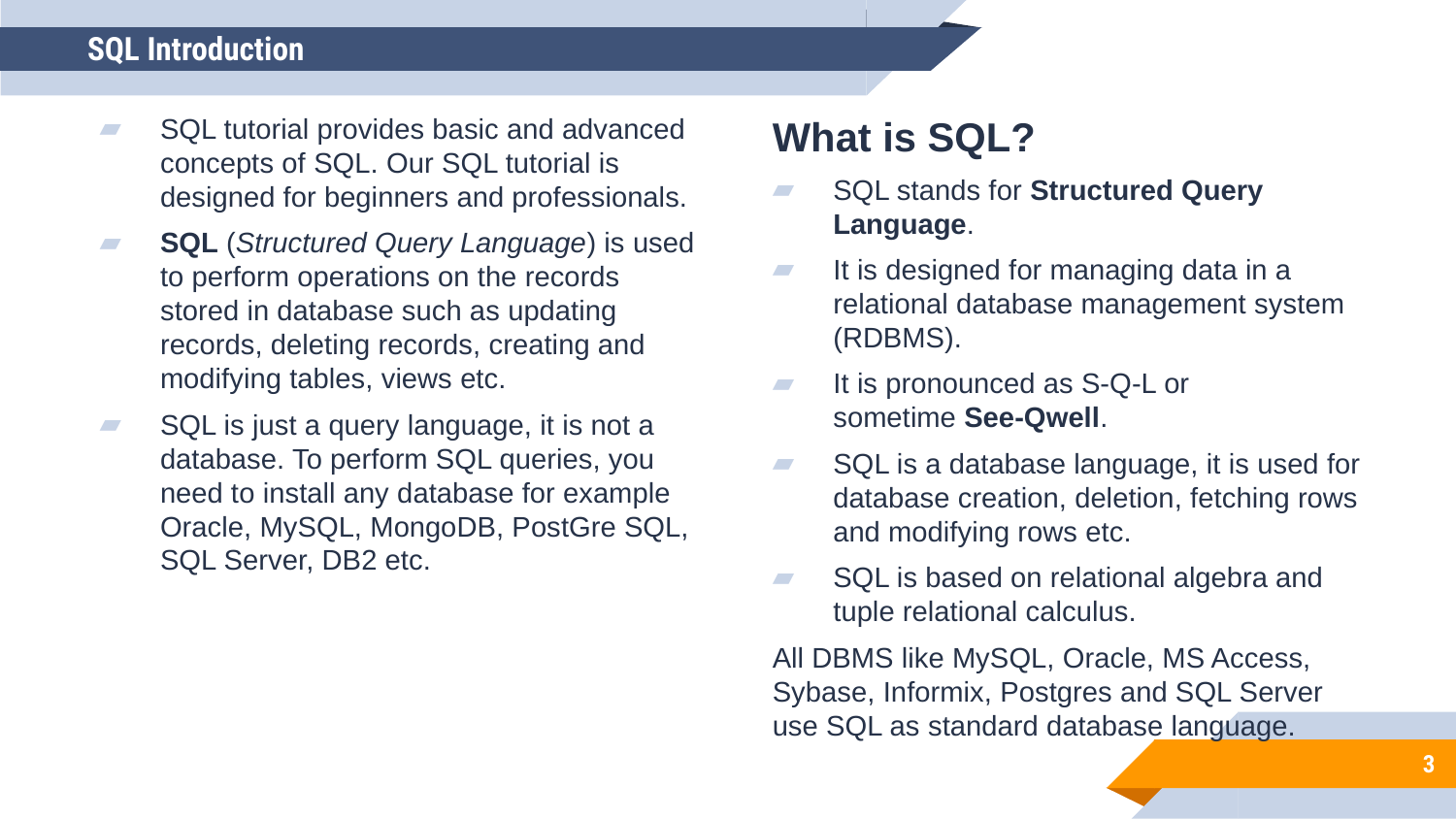

# SQL Introduction
SQL tutorial provides basic and advanced concepts of SQL. Our SQL tutorial is designed for beginners and professionals.
SQL (Structured Query Language) is used to perform operations on the records stored in database such as updating records, deleting records, creating and modifying tables, views etc.
SQL is just a query language, it is not a database. To perform SQL queries, you need to install any database for example Oracle, MySQL, MongoDB, PostGre SQL, SQL Server, DB2 etc.
What is SQL?
SQL stands for Structured Query Language.
It is designed for managing data in a relational database management system (RDBMS).
It is pronounced as S-Q-L or sometime See-Qwell.
SQL is a database language, it is used for database creation, deletion, fetching rows and modifying rows etc.
SQL is based on relational algebra and tuple relational calculus.
All DBMS like MySQL, Oracle, MS Access, Sybase, Informix, Postgres and SQL Server use SQL as standard database language.
3